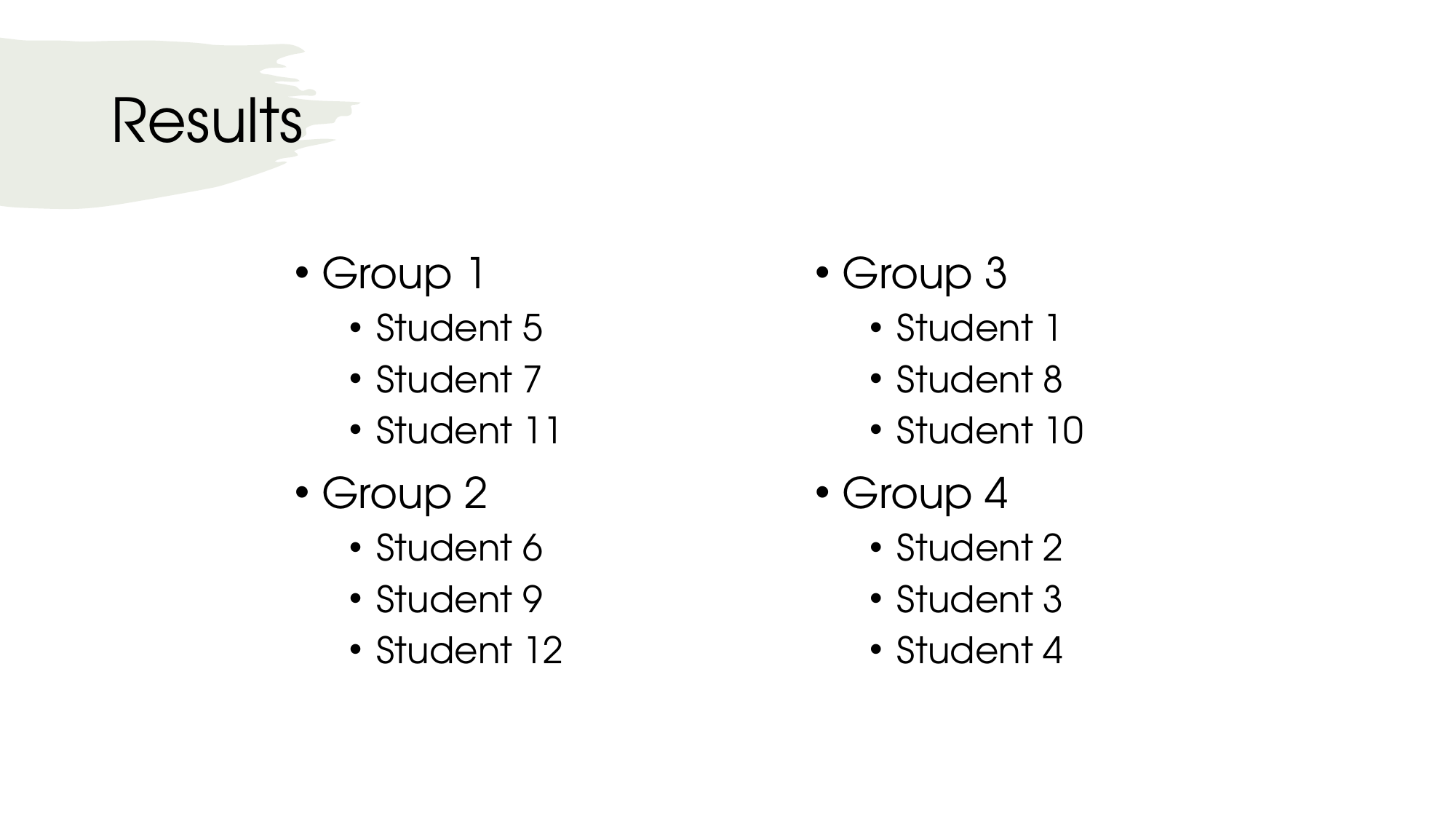

# Results
Group 1
Student 5
Student 7
Student 11
Group 2
Student 6
Student 9
Student 12
Group 3
Student 1
Student 8
Student 10
Group 4
Student 2
Student 3
Student 4